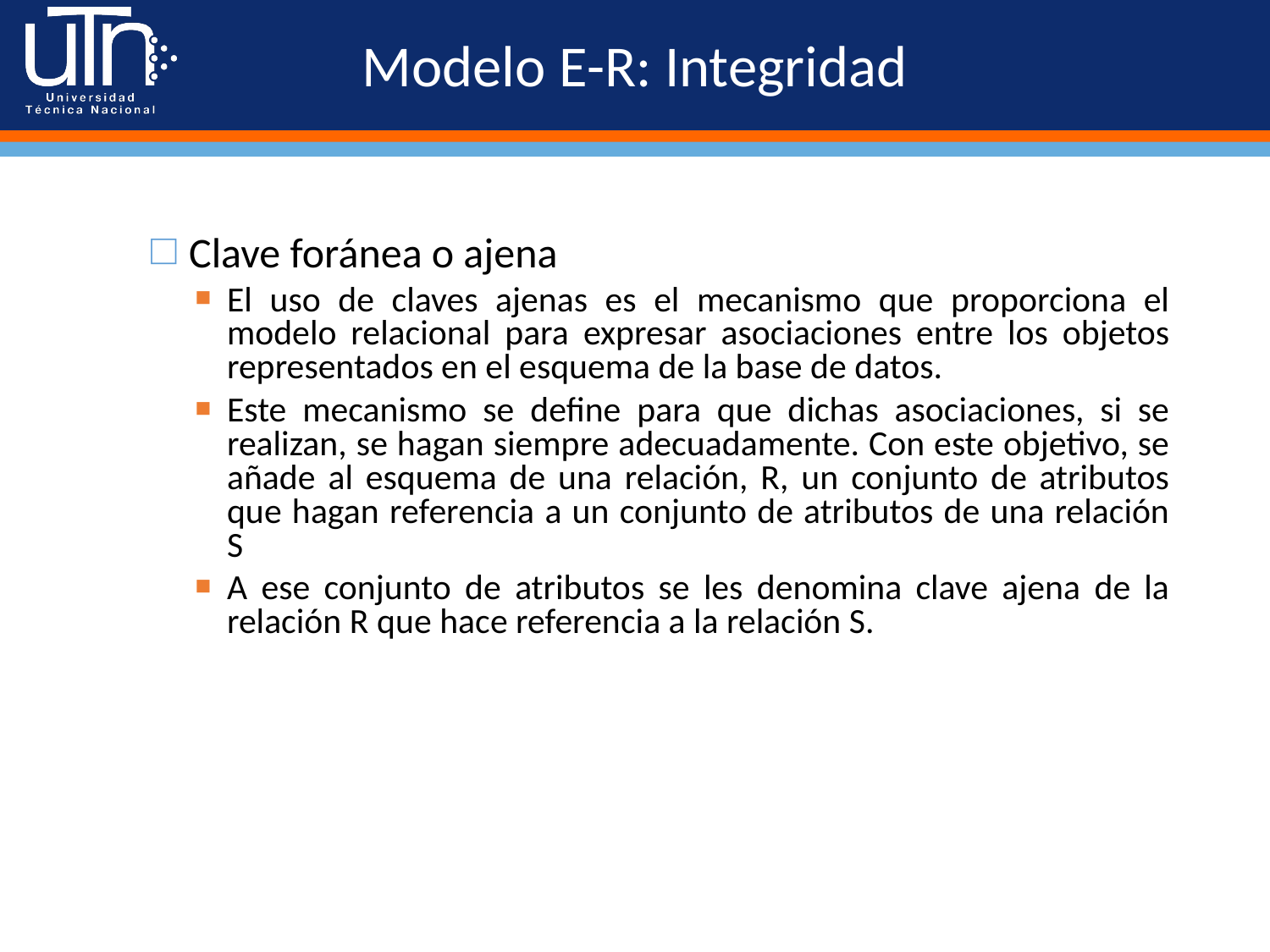

# Modelo E-R: Integridad

Clave foránea o ajena
El uso de claves ajenas es el mecanismo que proporciona el modelo relacional para expresar asociaciones entre los objetos representados en el esquema de la base de datos.
Este mecanismo se define para que dichas asociaciones, si se realizan, se hagan siempre adecuadamente. Con este objetivo, se añade al esquema de una relación, R, un conjunto de atributos que hagan referencia a un conjunto de atributos de una relación S
A ese conjunto de atributos se les denomina clave ajena de la relación R que hace referencia a la relación S.